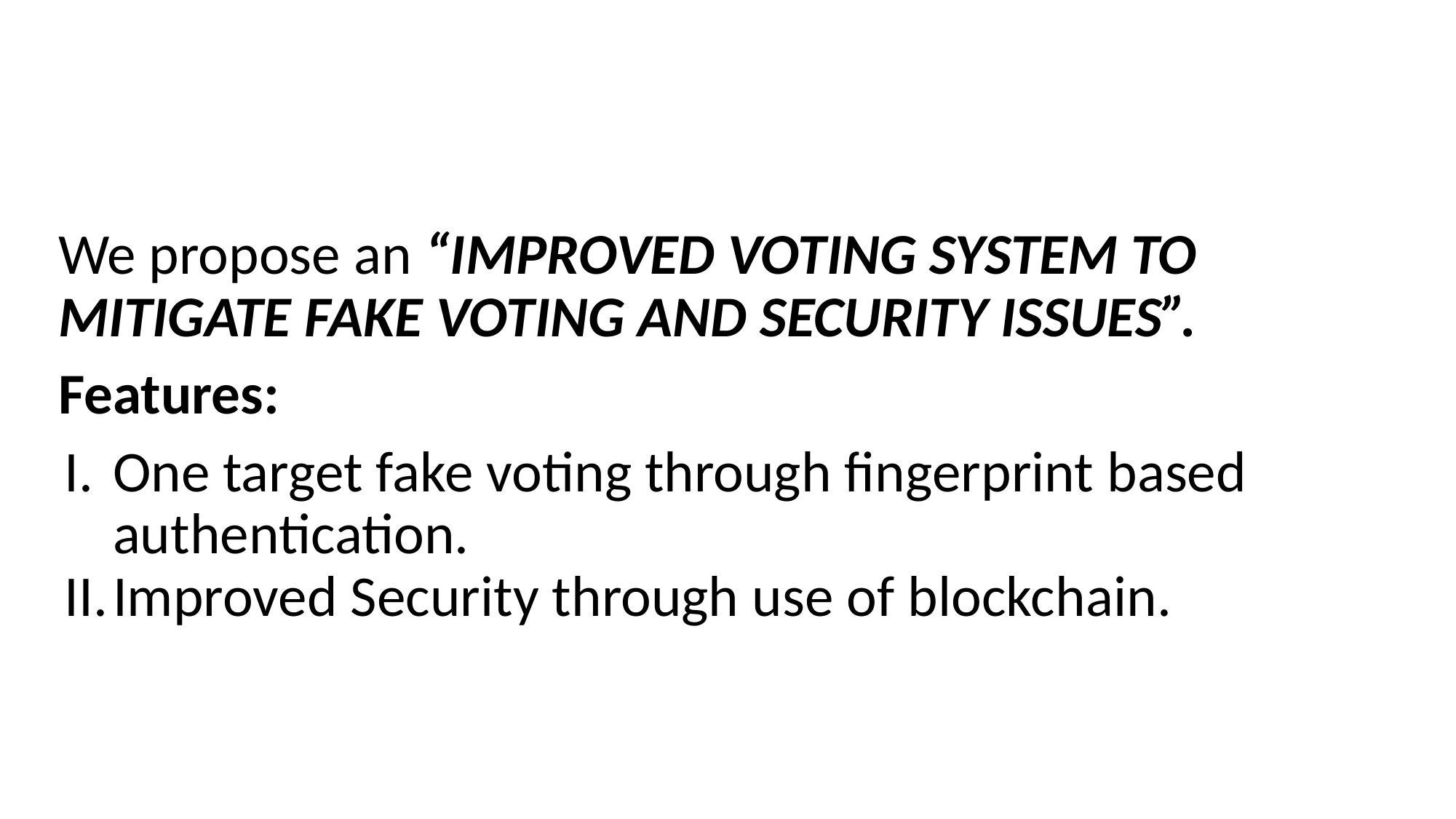

We propose an “IMPROVED VOTING SYSTEM TO MITIGATE FAKE VOTING AND SECURITY ISSUES”.
Features:
One target fake voting through fingerprint based authentication.
Improved Security through use of blockchain.